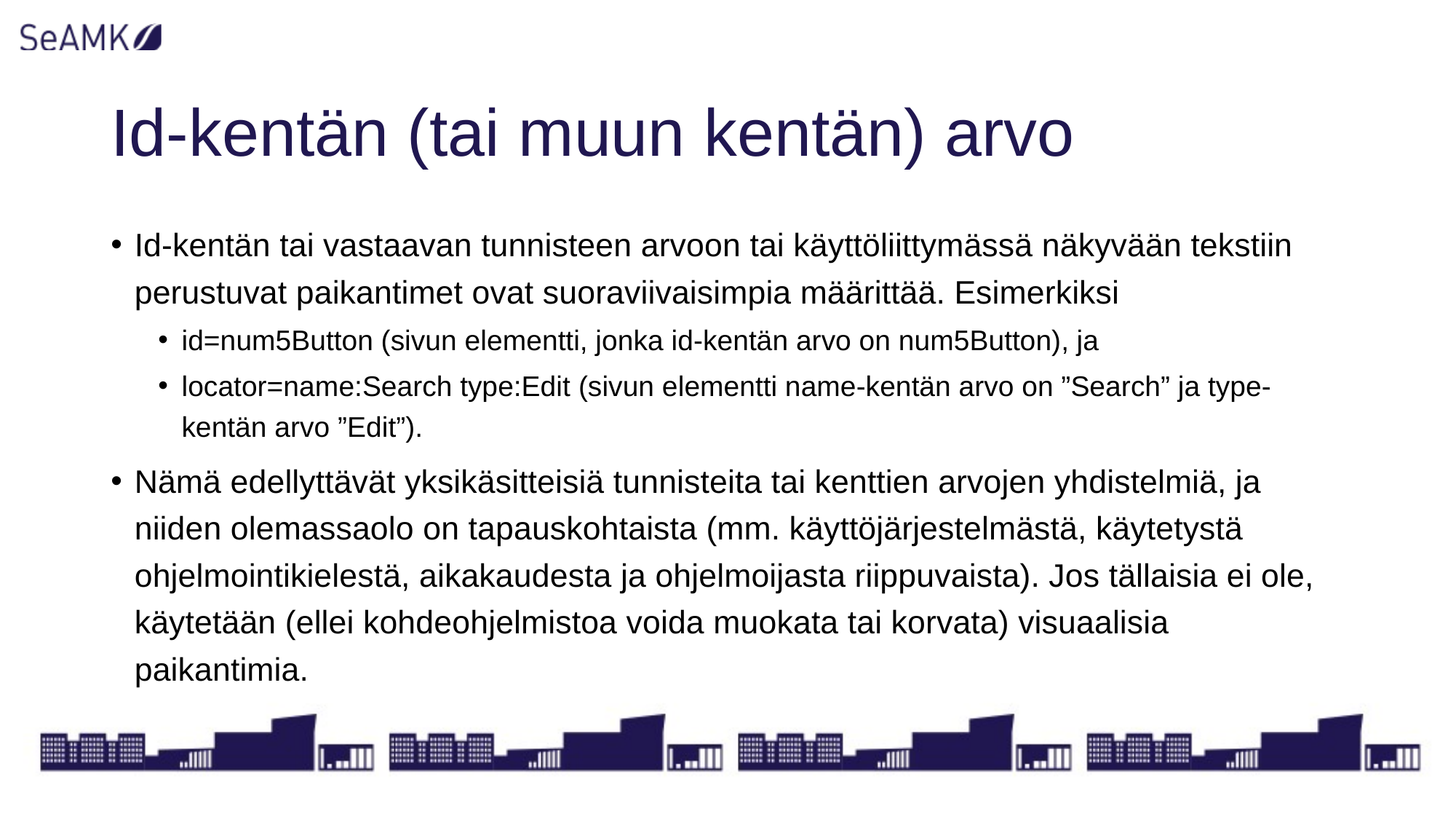

# Id-kentän (tai muun kentän) arvo
Id-kentän tai vastaavan tunnisteen arvoon tai käyttöliittymässä näkyvään tekstiin perustuvat paikantimet ovat suoraviivaisimpia määrittää. Esimerkiksi
id=num5Button (sivun elementti, jonka id-kentän arvo on num5Button), ja
locator=name:Search type:Edit (sivun elementti name-kentän arvo on ”Search” ja type-kentän arvo ”Edit”).
Nämä edellyttävät yksikäsitteisiä tunnisteita tai kenttien arvojen yhdistelmiä, ja niiden olemassaolo on tapauskohtaista (mm. käyttöjärjestelmästä, käytetystä ohjelmointikielestä, aikakaudesta ja ohjelmoijasta riippuvaista). Jos tällaisia ei ole, käytetään (ellei kohdeohjelmistoa voida muokata tai korvata) visuaalisia paikantimia.